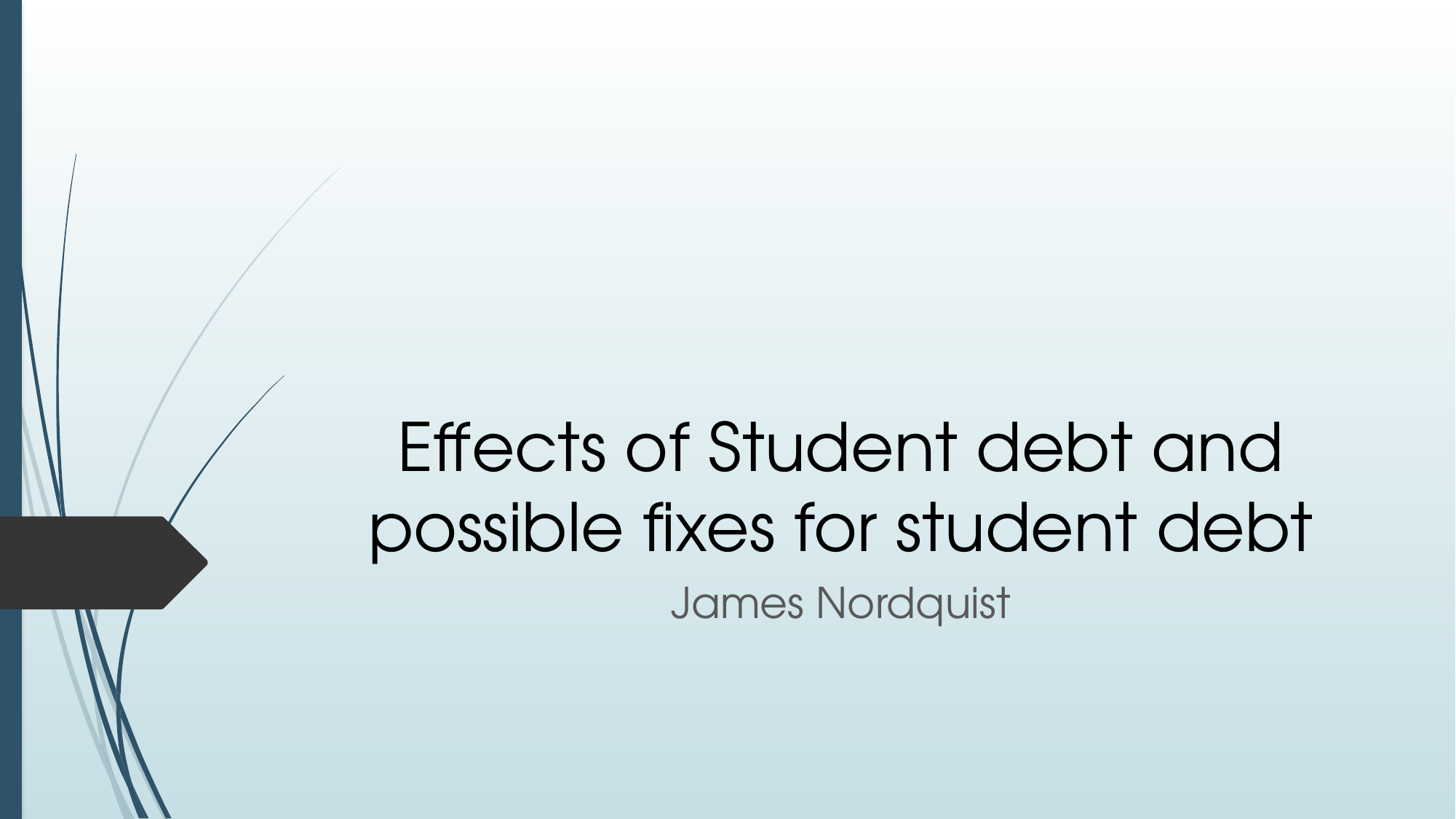

# Effects of Student debt and possible fixes for student debt
James Nordquist